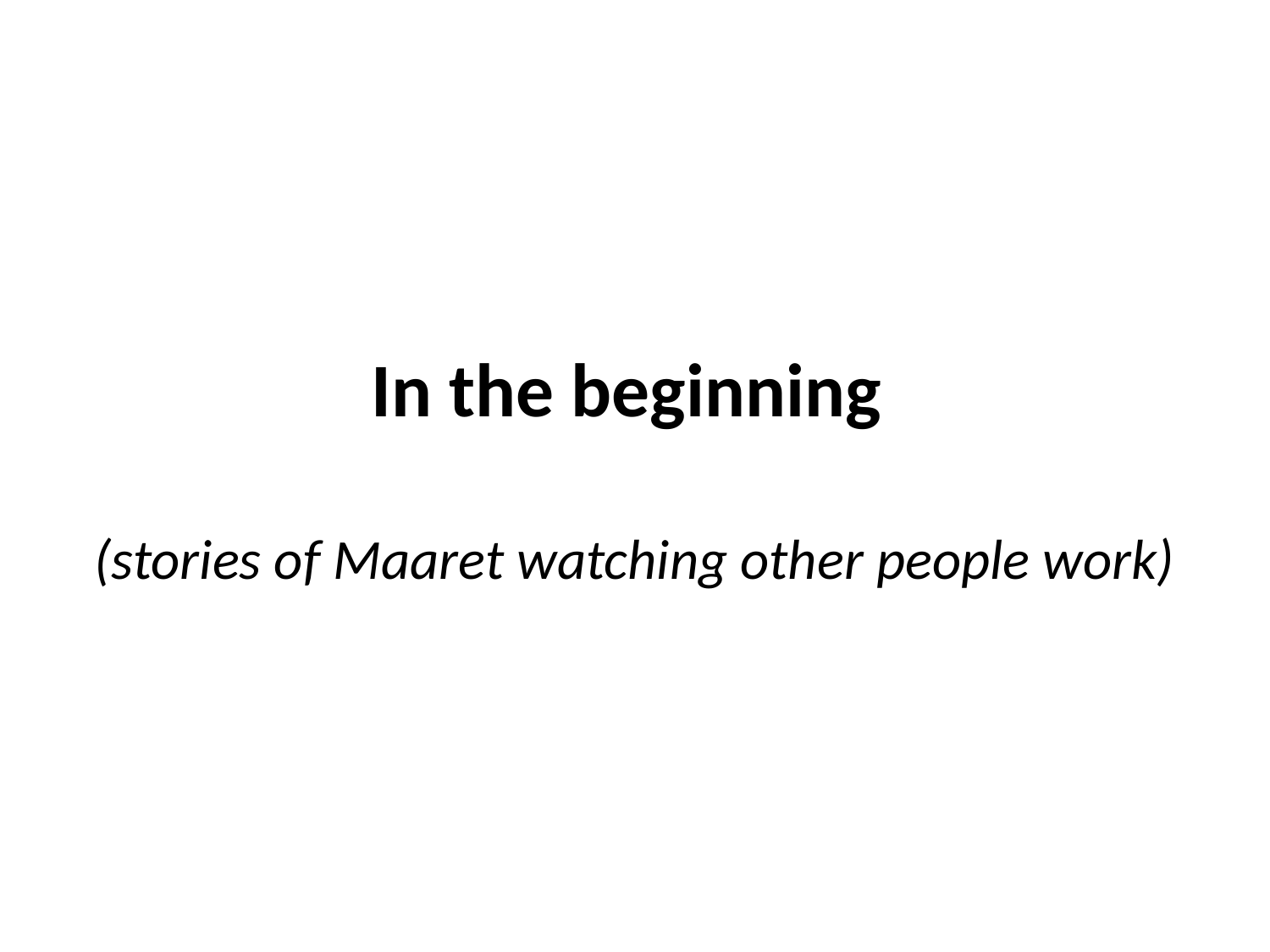

# In the beginning (stories of Maaret watching other people work)